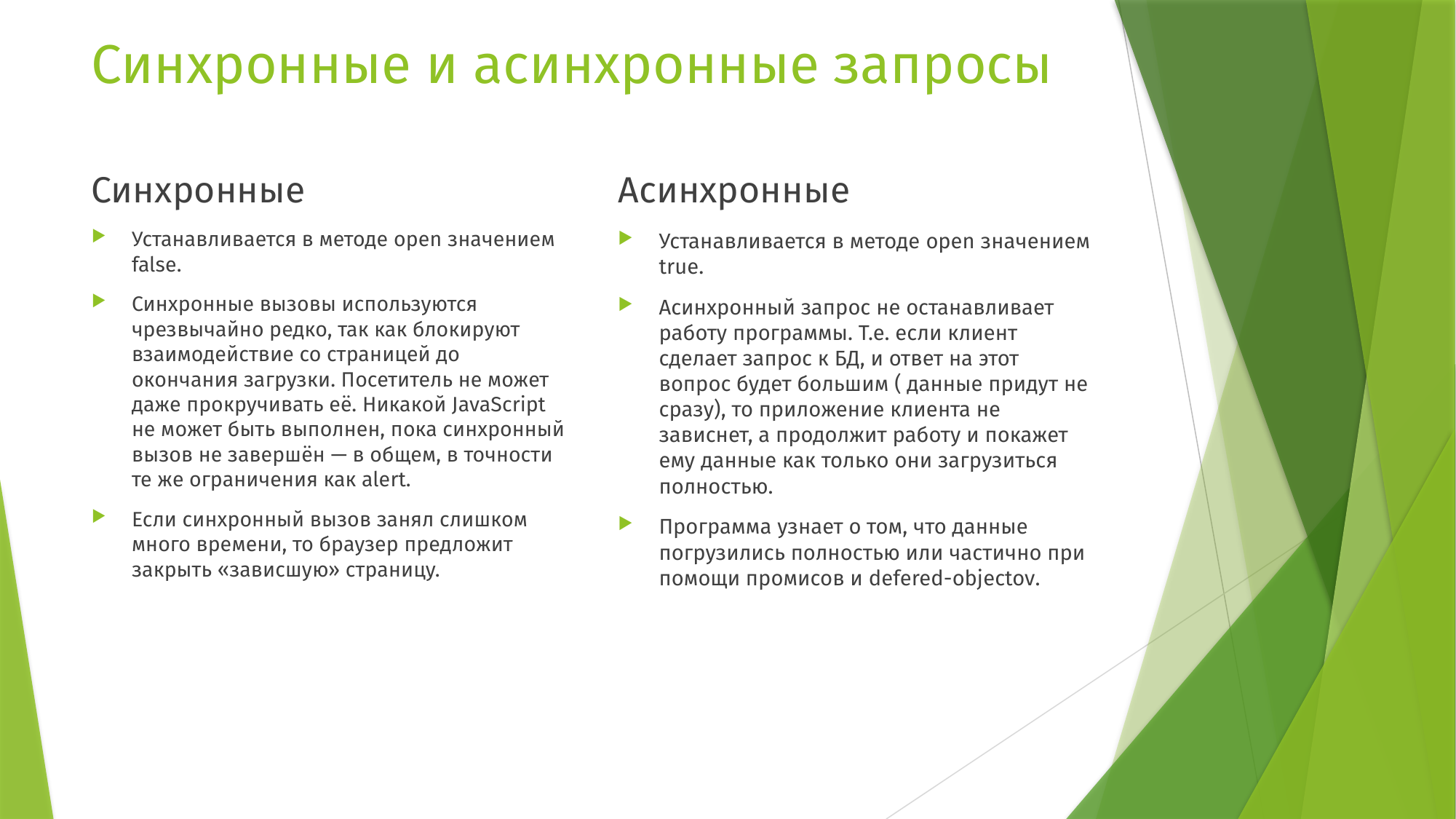

# Синхронные и асинхронные запросы
Синхронные
Асинхронные
Устанавливается в методе open значением false.
Синхронные вызовы используются чрезвычайно редко, так как блокируют взаимодействие со страницей до окончания загрузки. Посетитель не может даже прокручивать её. Никакой JavaScript не может быть выполнен, пока синхронный вызов не завершён — в общем, в точности те же ограничения как alert.
Если синхронный вызов занял слишком много времени, то браузер предложит закрыть «зависшую» страницу.
Устанавливается в методе open значением true.
Асинхронный запрос не останавливает работу программы. Т.е. если клиент сделает запрос к БД, и ответ на этот вопрос будет большим ( данные придут не сразу), то приложение клиента не зависнет, а продолжит работу и покажет ему данные как только они загрузиться полностью.
Программа узнает о том, что данные погрузились полностью или частично при помощи промисов и defered-objectov.